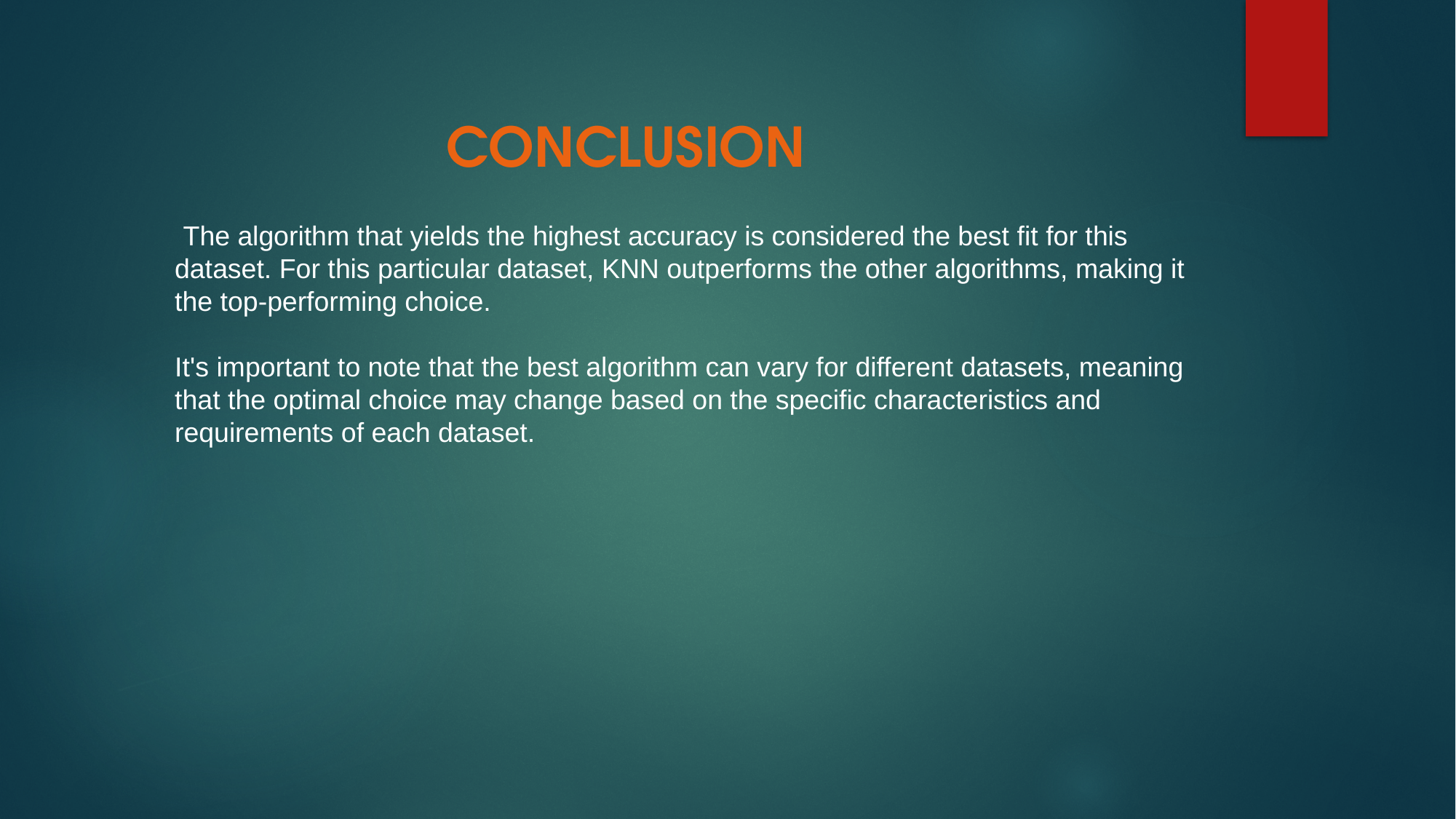

conclusion
 The algorithm that yields the highest accuracy is considered the best fit for this dataset. For this particular dataset, KNN outperforms the other algorithms, making it the top-performing choice.

It's important to note that the best algorithm can vary for different datasets, meaning that the optimal choice may change based on the specific characteristics and requirements of each dataset.